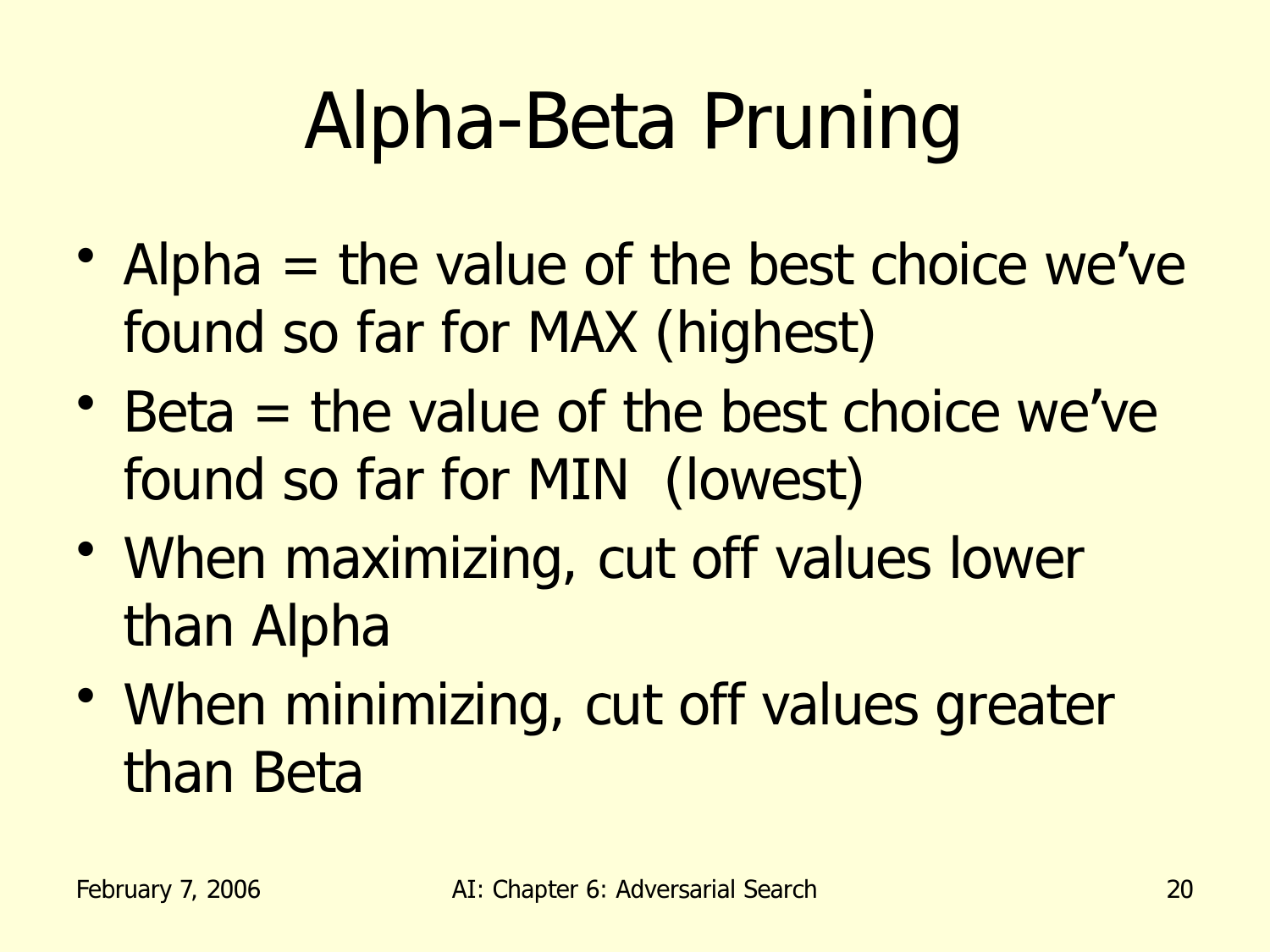

# Alpha-Beta Pruning
Alpha = the value of the best choice we’ve found so far for MAX (highest)
Beta = the value of the best choice we’ve found so far for MIN  (lowest)
When maximizing, cut off values lower than Alpha
When minimizing, cut off values greater than Beta
February 7, 2006
AI: Chapter 6: Adversarial Search
20